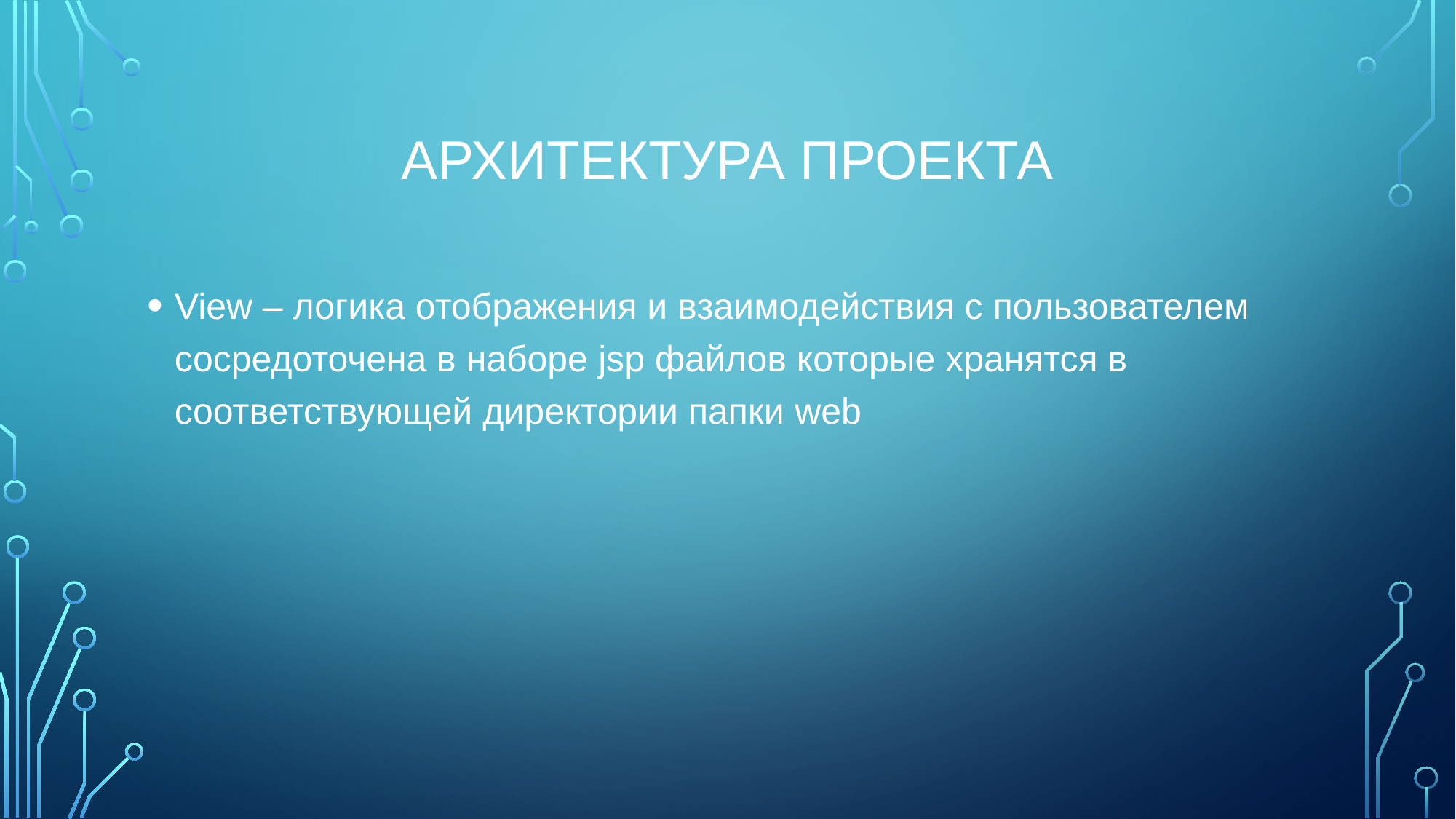

# Архитектура проекта
View – логика отображения и взаимодействия с пользователем сосредоточена в наборе jsp файлов которые хранятся в соответствующей директории папки web